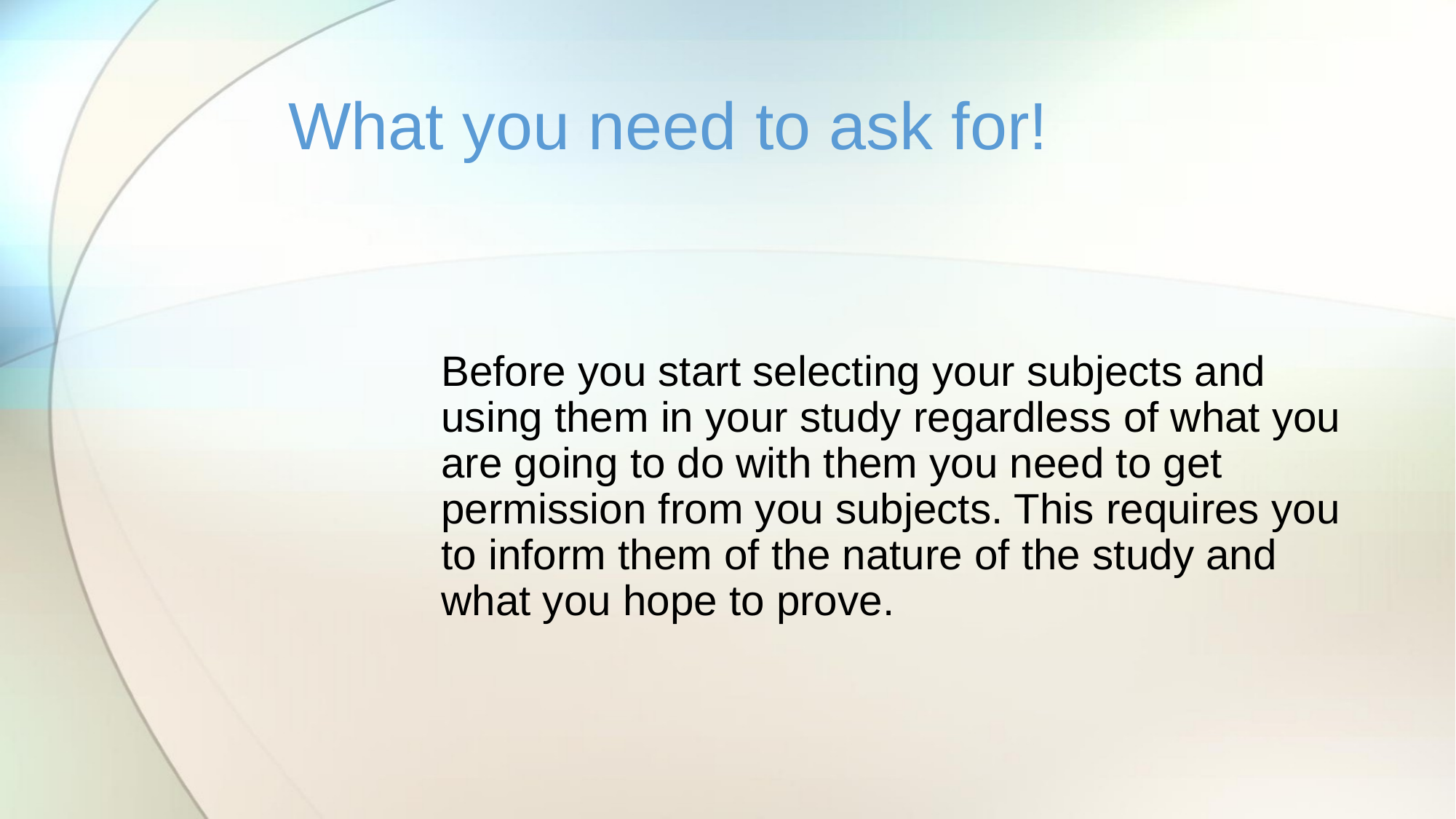

# What you need to ask for!
Before you start selecting your subjects and using them in your study regardless of what you are going to do with them you need to get permission from you subjects. This requires you to inform them of the nature of the study and what you hope to prove.